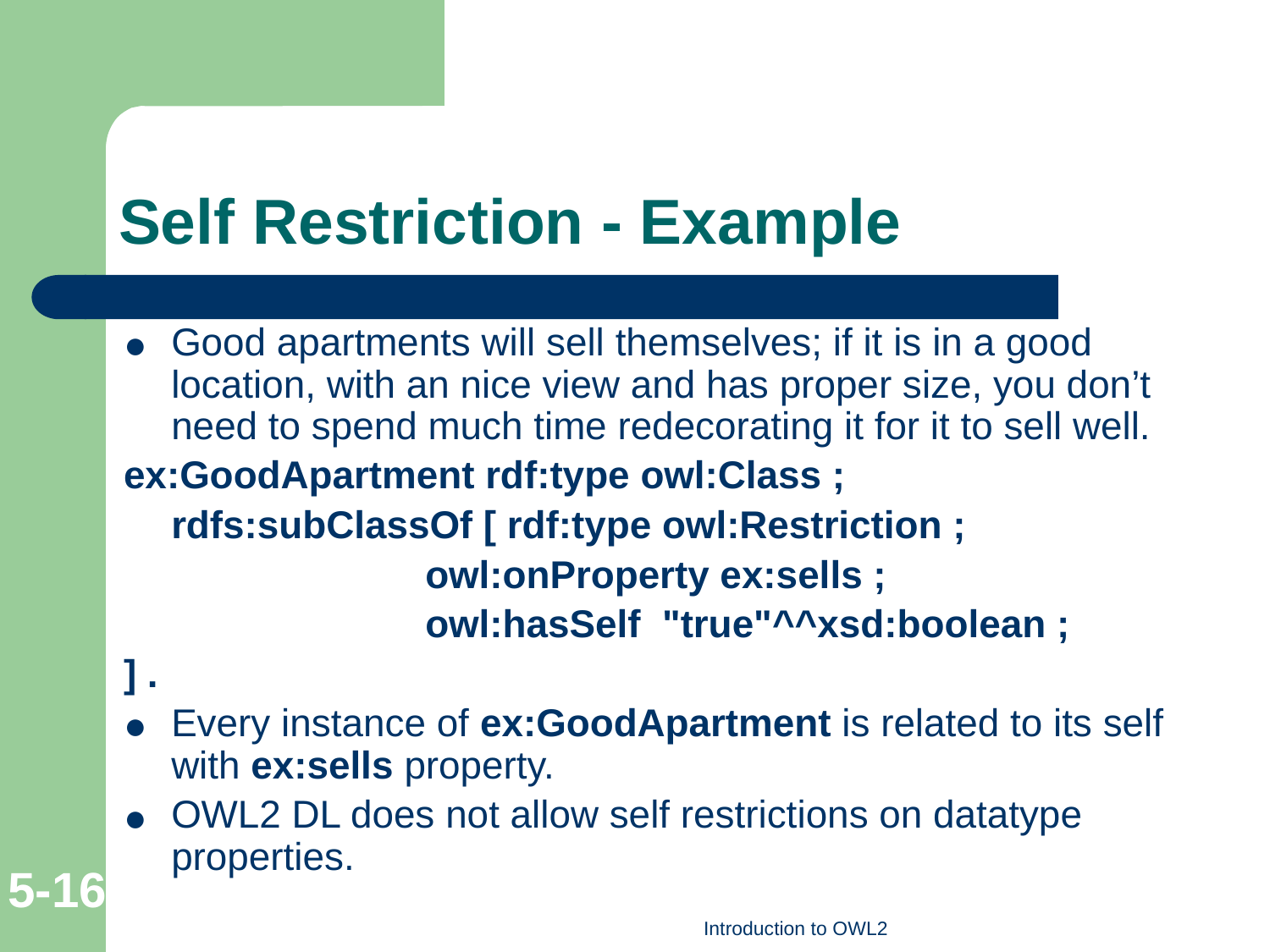

# Self Restriction - Example
Good apartments will sell themselves; if it is in a good location, with an nice view and has proper size, you don’t need to spend much time redecorating it for it to sell well.
ex:GoodApartment rdf:type owl:Class ;
	rdfs:subClassOf [ rdf:type owl:Restriction ;
			owl:onProperty ex:sells ;
			owl:hasSelf  "true"^^xsd:boolean ;
] .
Every instance of ex:GoodApartment is related to its self with ex:sells property.
OWL2 DL does not allow self restrictions on datatype properties.
5-16
Introduction to OWL2